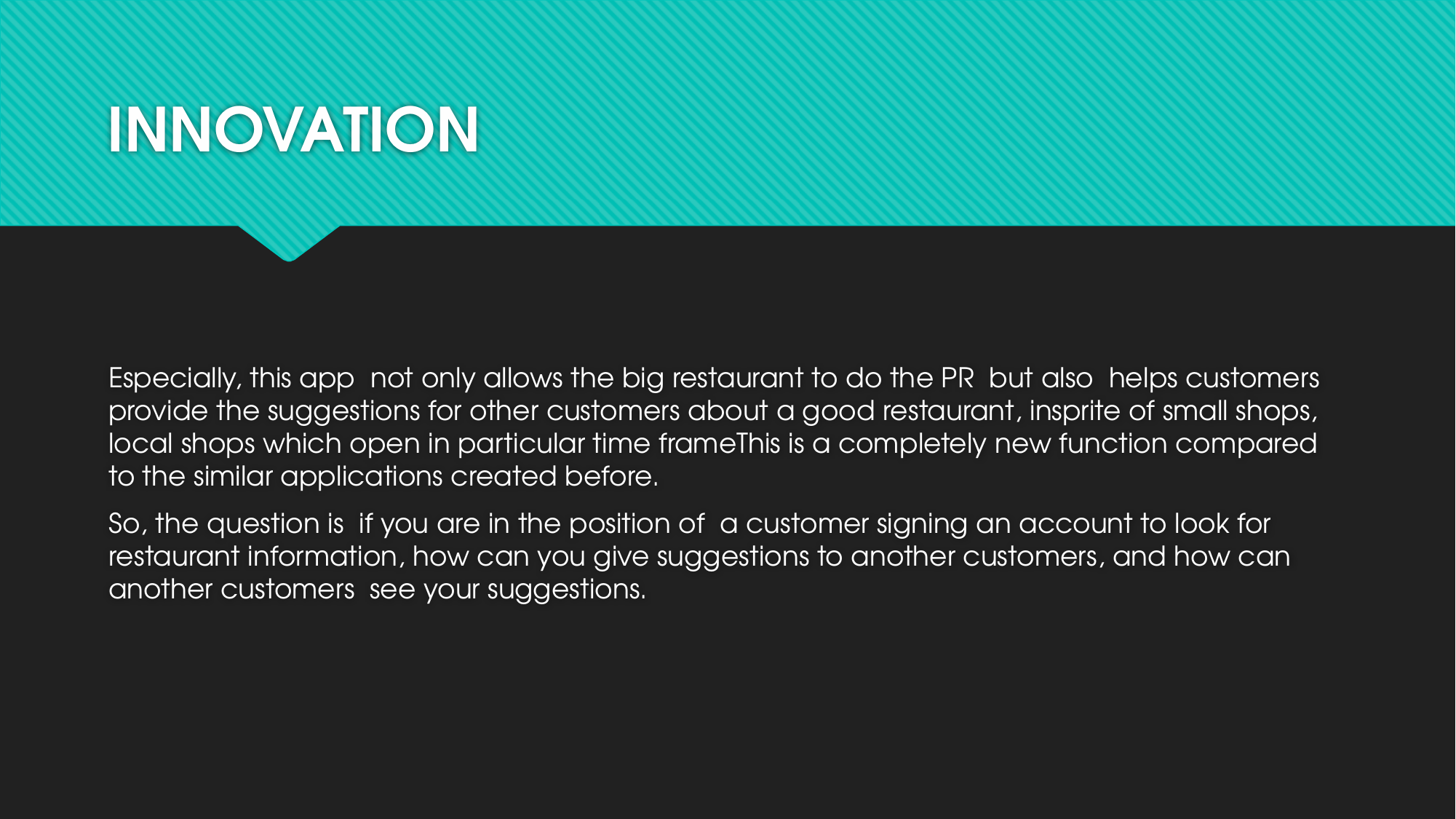

# INNOVATION
Especially, this app  not only allows the big restaurant to do the PR  but also  helps customers provide the suggestions for other customers about a good restaurant, insprite of small shops, local shops which open in particular time frameThis is a completely new function compared to the similar applications created before.
So, the question is  if you are in the position of  a customer signing an account to look for restaurant information, how can you give suggestions to another customers, and how can another customers  see your suggestions.